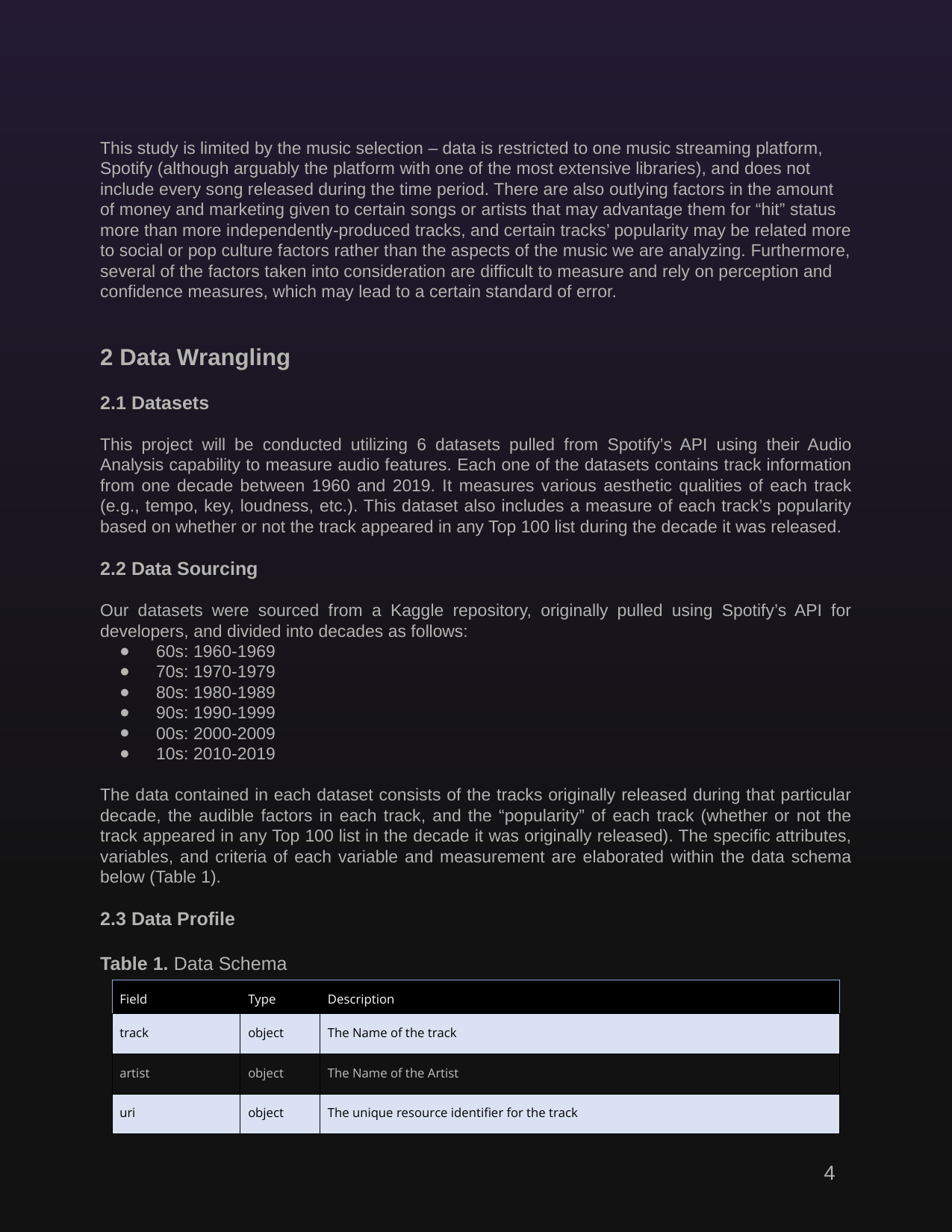

This study is limited by the music selection – data is restricted to one music streaming platform, Spotify (although arguably the platform with one of the most extensive libraries), and does not include every song released during the time period. There are also outlying factors in the amount of money and marketing given to certain songs or artists that may advantage them for “hit” status more than more independently-produced tracks, and certain tracks’ popularity may be related more to social or pop culture factors rather than the aspects of the music we are analyzing. Furthermore, several of the factors taken into consideration are difficult to measure and rely on perception and confidence measures, which may lead to a certain standard of error.

2 Data Wrangling

2.1 Datasets

This project will be conducted utilizing 6 datasets pulled from Spotify’s API using their Audio Analysis capability to measure audio features. Each one of the datasets contains track information from one decade between 1960 and 2019. It measures various aesthetic qualities of each track (e.g., tempo, key, loudness, etc.). This dataset also includes a measure of each track’s popularity based on whether or not the track appeared in any Top 100 list during the decade it was released.

2.2 Data Sourcing

Our datasets were sourced from a Kaggle repository, originally pulled using Spotify’s API for developers, and divided into decades as follows:
60s: 1960-1969
70s: 1970-1979
80s: 1980-1989
90s: 1990-1999
00s: 2000-2009
10s: 2010-2019

The data contained in each dataset consists of the tracks originally released during that particular decade, the audible factors in each track, and the “popularity” of each track (whether or not the track appeared in any Top 100 list in the decade it was originally released). The specific attributes, variables, and criteria of each variable and measurement are elaborated within the data schema below (Table 1).

2.3 Data Profile

Table 1. Data Schema

| Field | Type | Description |
| --- | --- | --- |
| track | object | The Name of the track |
| artist | object | The Name of the Artist |
| uri | object | The unique resource identifier for the track |
4